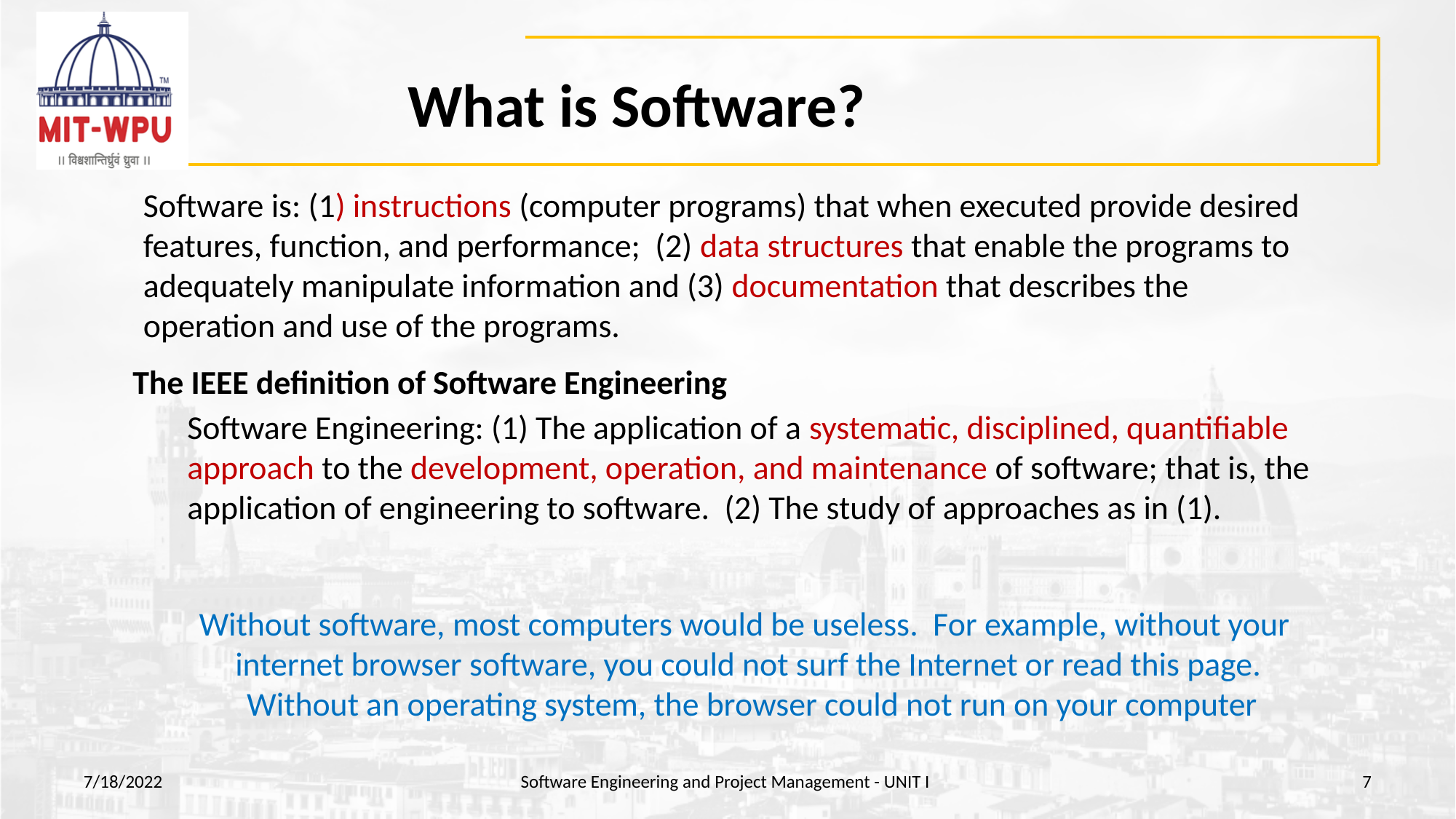

# What is Software?
Software is: (1) instructions (computer programs) that when executed provide desired features, function, and performance;  (2) data structures that enable the programs to adequately manipulate information and (3) documentation that describes the operation and use of the programs.

The IEEE definition of Software Engineering
Software Engineering: (1) The application of a systematic, disciplined, quantifiable approach to the development, operation, and maintenance of software; that is, the application of engineering to software.  (2) The study of approaches as in (1).

Without software, most computers would be useless.  For example, without your   internet browser software, you could not surf the Internet or read this page.
Without an operating system, the browser could not run on your computer
7/18/2022
Software Engineering and Project Management - UNIT I
7